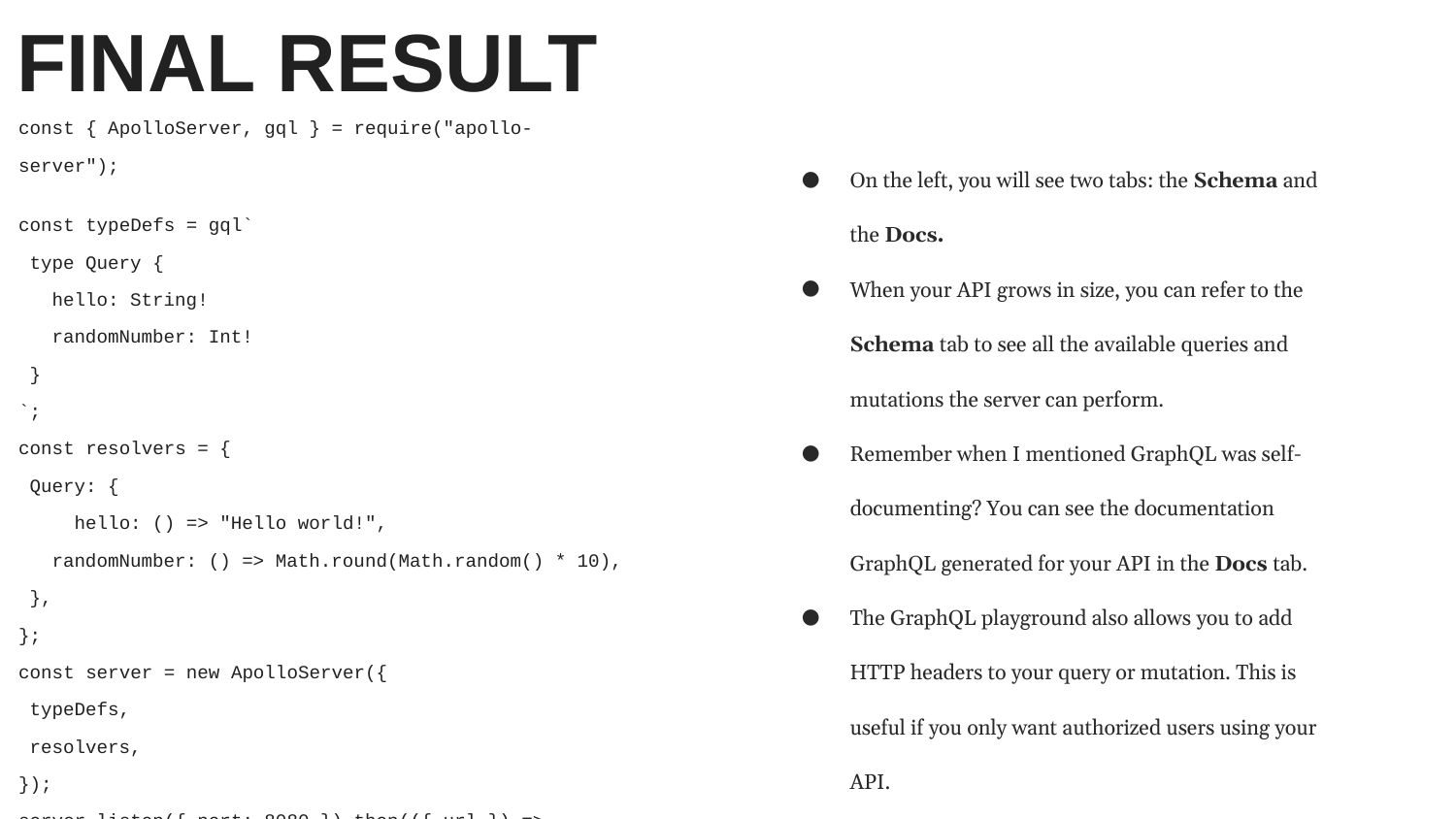

# FINAL RESULT
const { ApolloServer, gql } = require("apollo-server");

const typeDefs = gql`
 type Query {
   hello: String!
   randomNumber: Int!
 }
`;
const resolvers = {
 Query: {
     hello: () => "Hello world!",
   randomNumber: () => Math.round(Math.random() * 10),
 },
};
const server = new ApolloServer({
 typeDefs,
 resolvers,
});
server.listen({ port: 8080 }).then(({ url }) => console.log(`GraphQL server running at ${url}`));

On the left, you will see two tabs: the Schema and the Docs.
When your API grows in size, you can refer to the Schema tab to see all the available queries and mutations the server can perform.
Remember when I mentioned GraphQL was self-documenting? You can see the documentation GraphQL generated for your API in the Docs tab.
The GraphQL playground also allows you to add HTTP headers to your query or mutation. This is useful if you only want authorized users using your API.